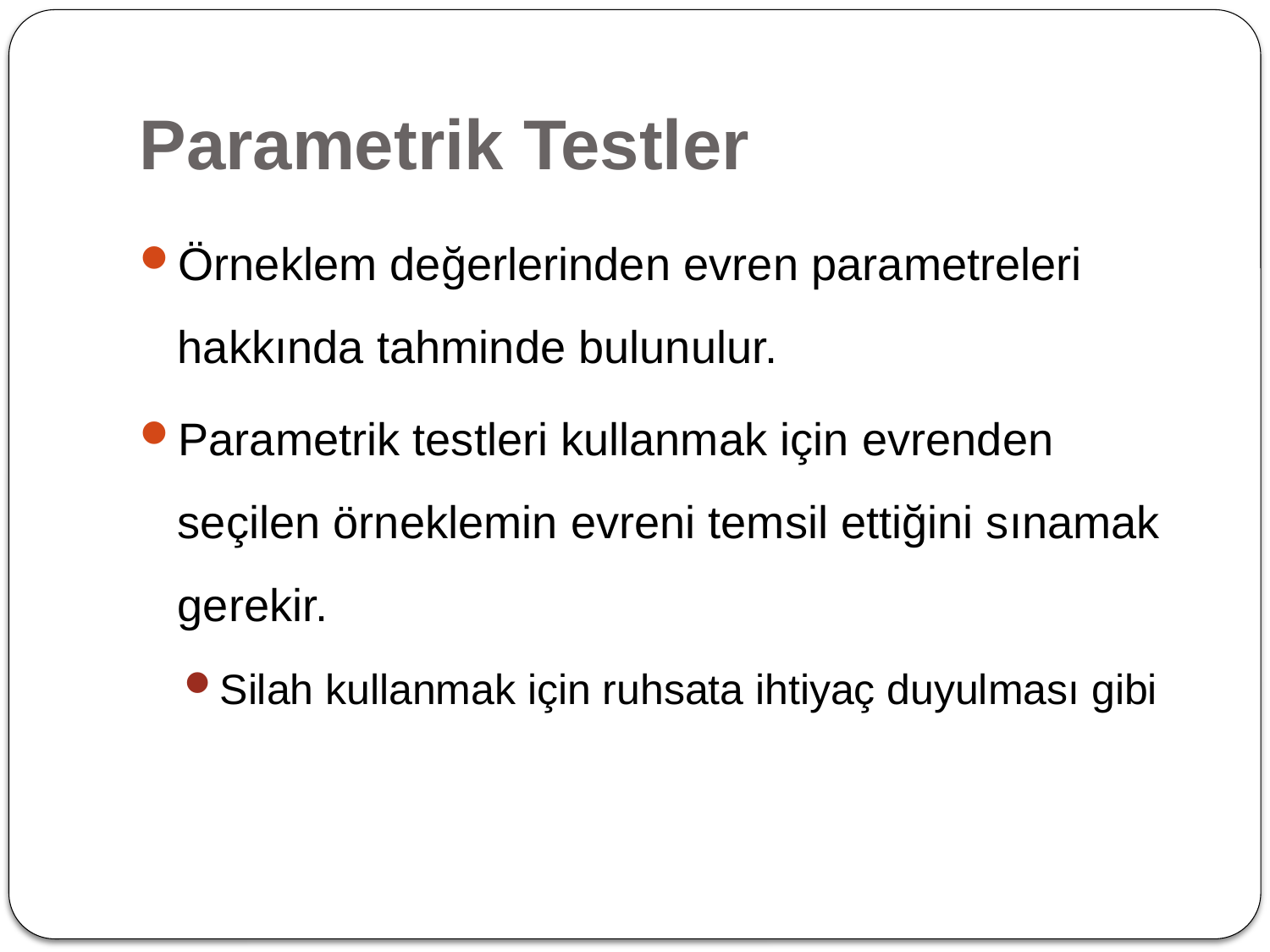

# Parametrik Testler
Örneklem değerlerinden evren parametreleri hakkında tahminde bulunulur.
Parametrik testleri kullanmak için evrenden seçilen örneklemin evreni temsil ettiğini sınamak gerekir.
Silah kullanmak için ruhsata ihtiyaç duyulması gibi